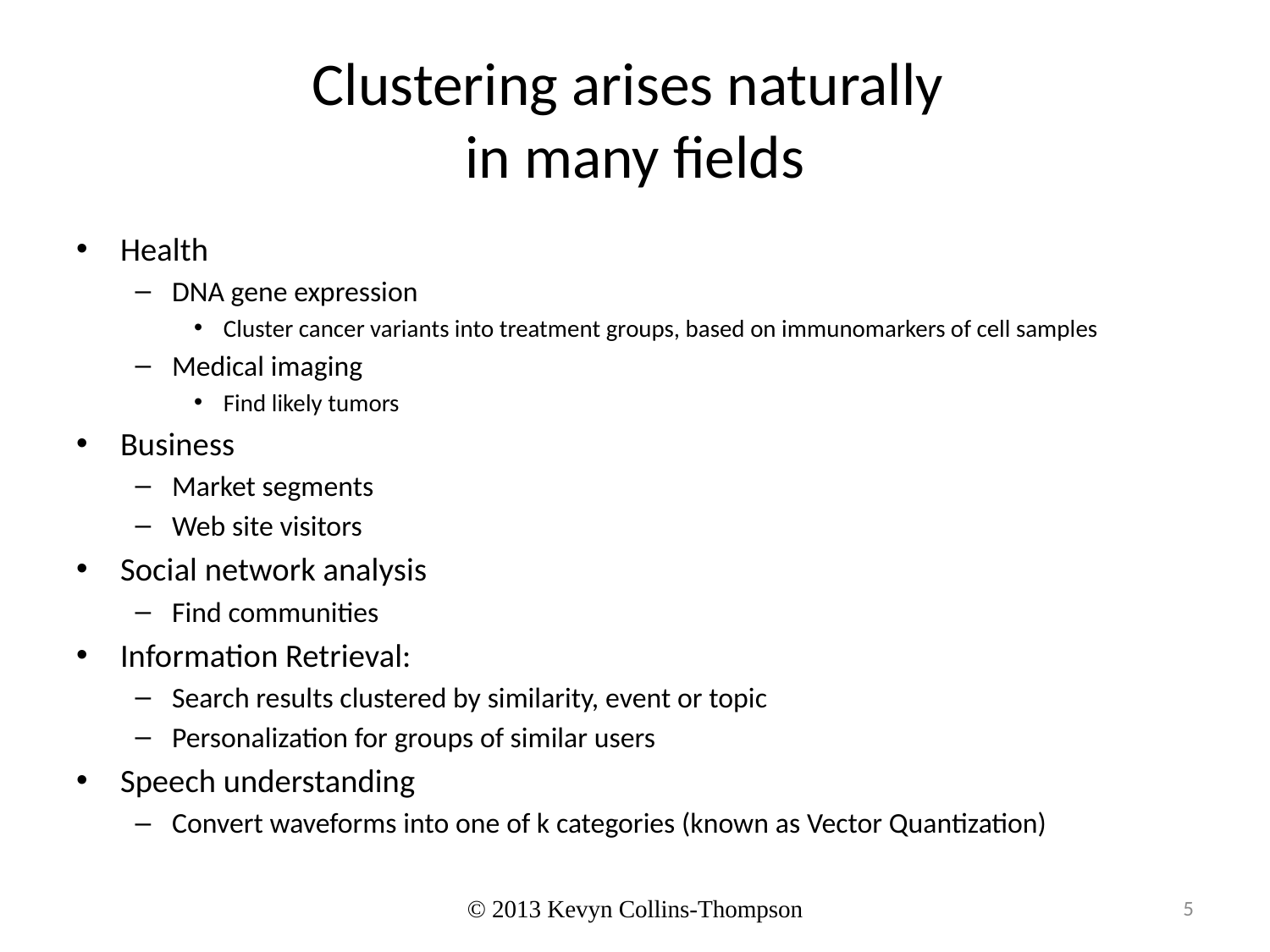

# Clustering arises naturally in many fields
Health
DNA gene expression
Cluster cancer variants into treatment groups, based on immunomarkers of cell samples
Medical imaging
Find likely tumors
Business
Market segments
Web site visitors
Social network analysis
Find communities
Information Retrieval:
Search results clustered by similarity, event or topic
Personalization for groups of similar users
Speech understanding
Convert waveforms into one of k categories (known as Vector Quantization)
© 2013 Kevyn Collins-Thompson
5